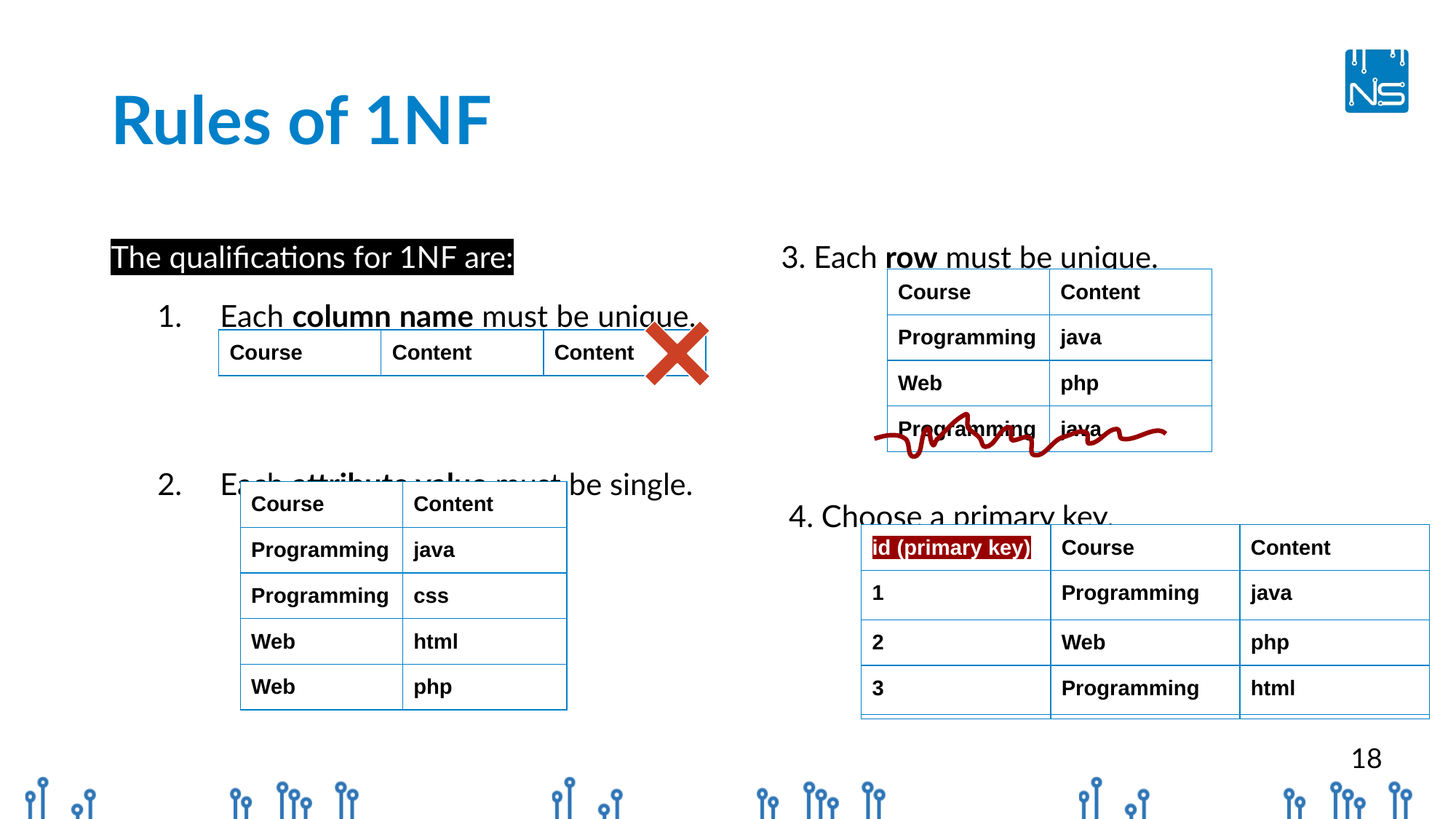

# Rules of 1NF
The qualifications for 1NF are:
Each column name must be unique.

Each attribute value must be single.

3. Each row must be unique.

 4. Choose a primary key.

| Course | Content |
| --- | --- |
| Programming | java |
| Web | php |
| Programming | java |

| Course | Content | Content |
| --- | --- | --- |

| Course | Content |
| --- | --- |
| Programming | java |
| Programming | css |
| Web | html |
| Web | php |
| Course | Content |
| --- | --- |
| Programming | java, CSS |
| Web | html, php |
| id (primary key) | Course | Content |
| --- | --- | --- |
| 1 | Programming | java |
| 2 | Web | php |
| 3 | Programming | html |
| id | Course | Content |
| --- | --- | --- |
| 1 | Programming | java |
| 2 | Web | php |
| 3 | Programming | html |
18